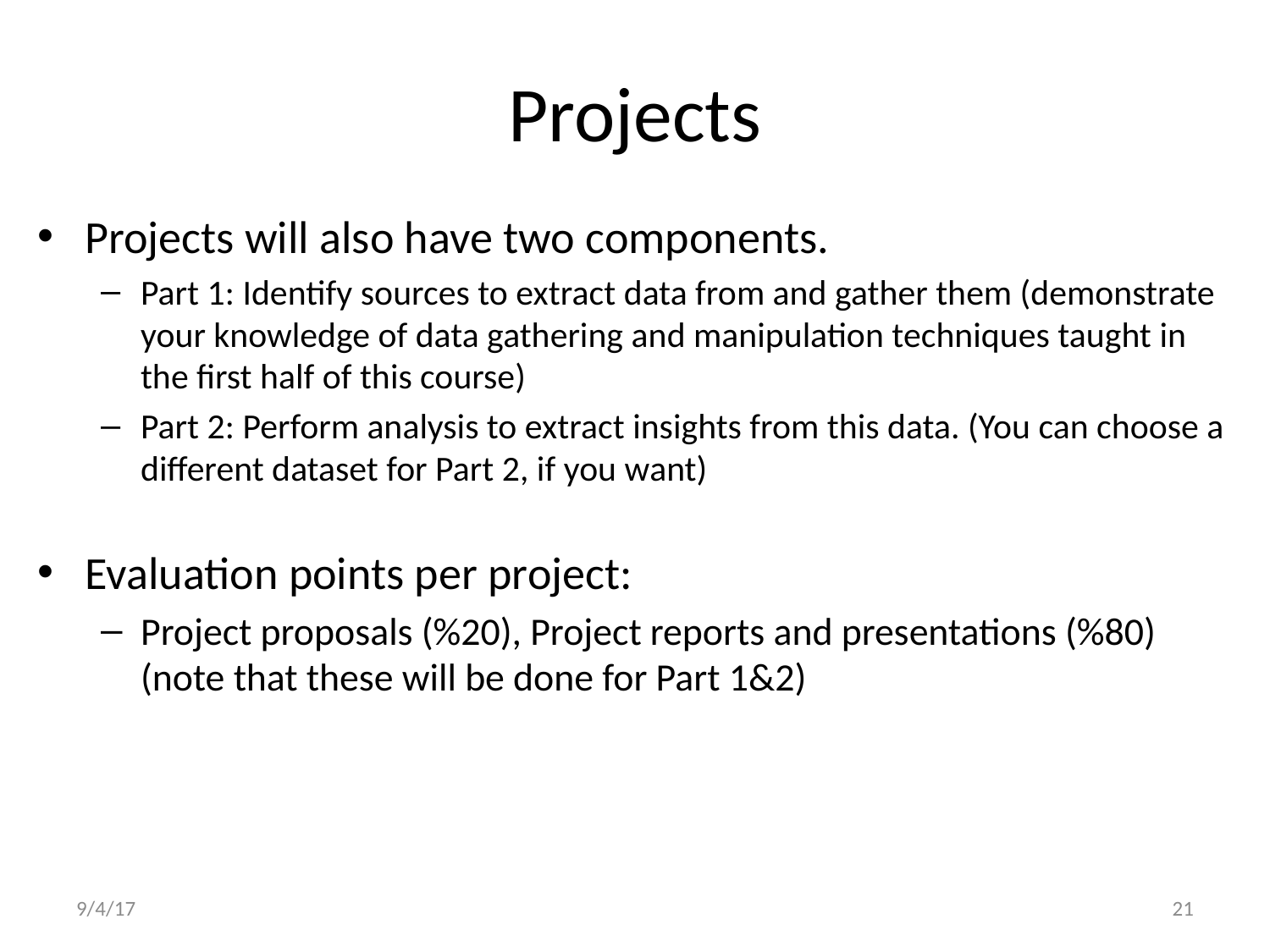

# Projects
Projects will also have two components.
Part 1: Identify sources to extract data from and gather them (demonstrate your knowledge of data gathering and manipulation techniques taught in the first half of this course)
Part 2: Perform analysis to extract insights from this data. (You can choose a different dataset for Part 2, if you want)

Evaluation points per project:
Project proposals (%20), Project reports and presentations (%80) (note that these will be done for Part 1&2)

9/4/17
21